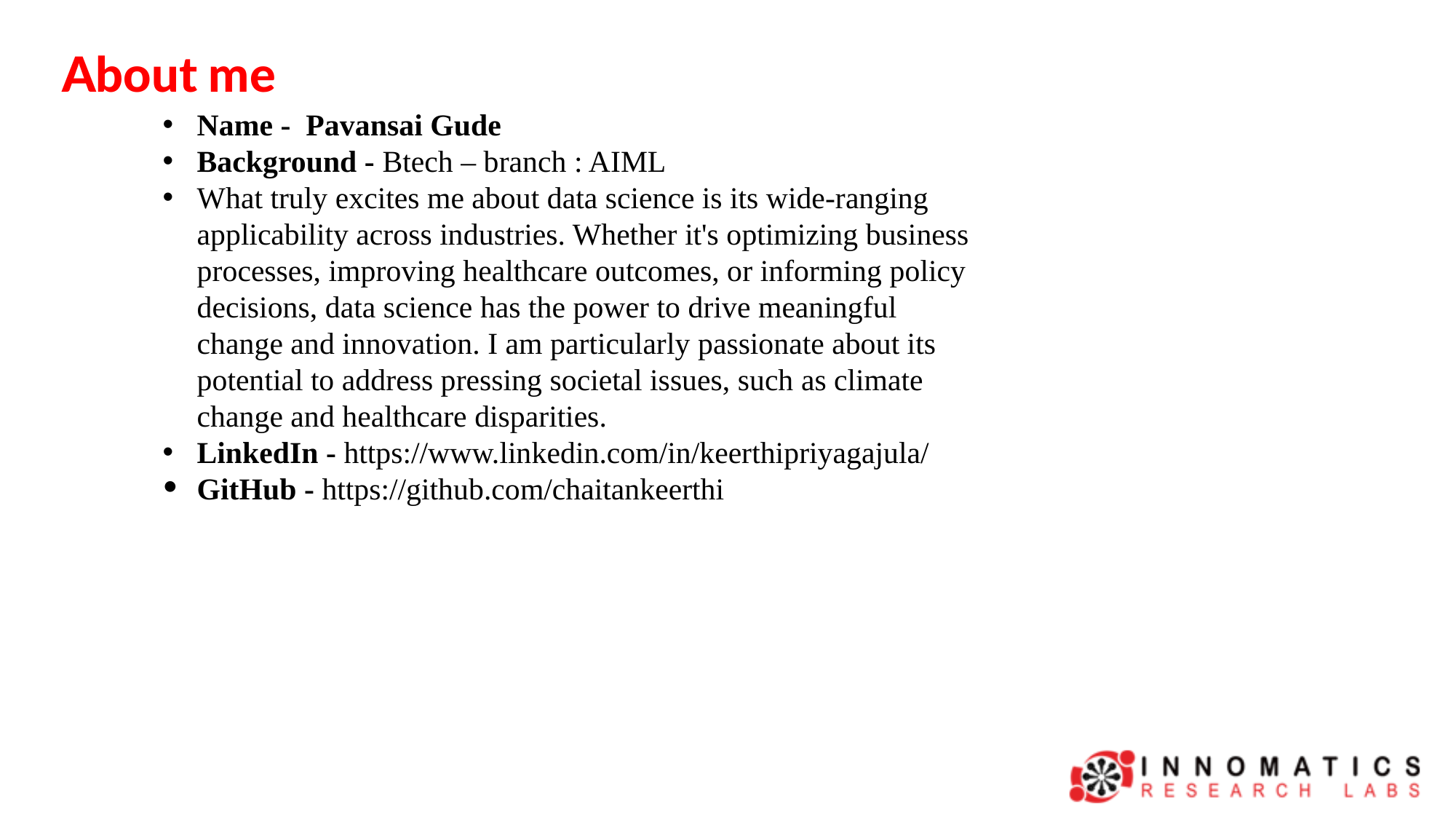

About me
Name -  Pavansai Gude
Background - Btech – branch : AIML
What truly excites me about data science is its wide-ranging applicability across industries. Whether it's optimizing business processes, improving healthcare outcomes, or informing policy decisions, data science has the power to drive meaningful change and innovation. I am particularly passionate about its potential to address pressing societal issues, such as climate change and healthcare disparities.
LinkedIn - https://www.linkedin.com/in/keerthipriyagajula/
GitHub - https://github.com/chaitankeerthi